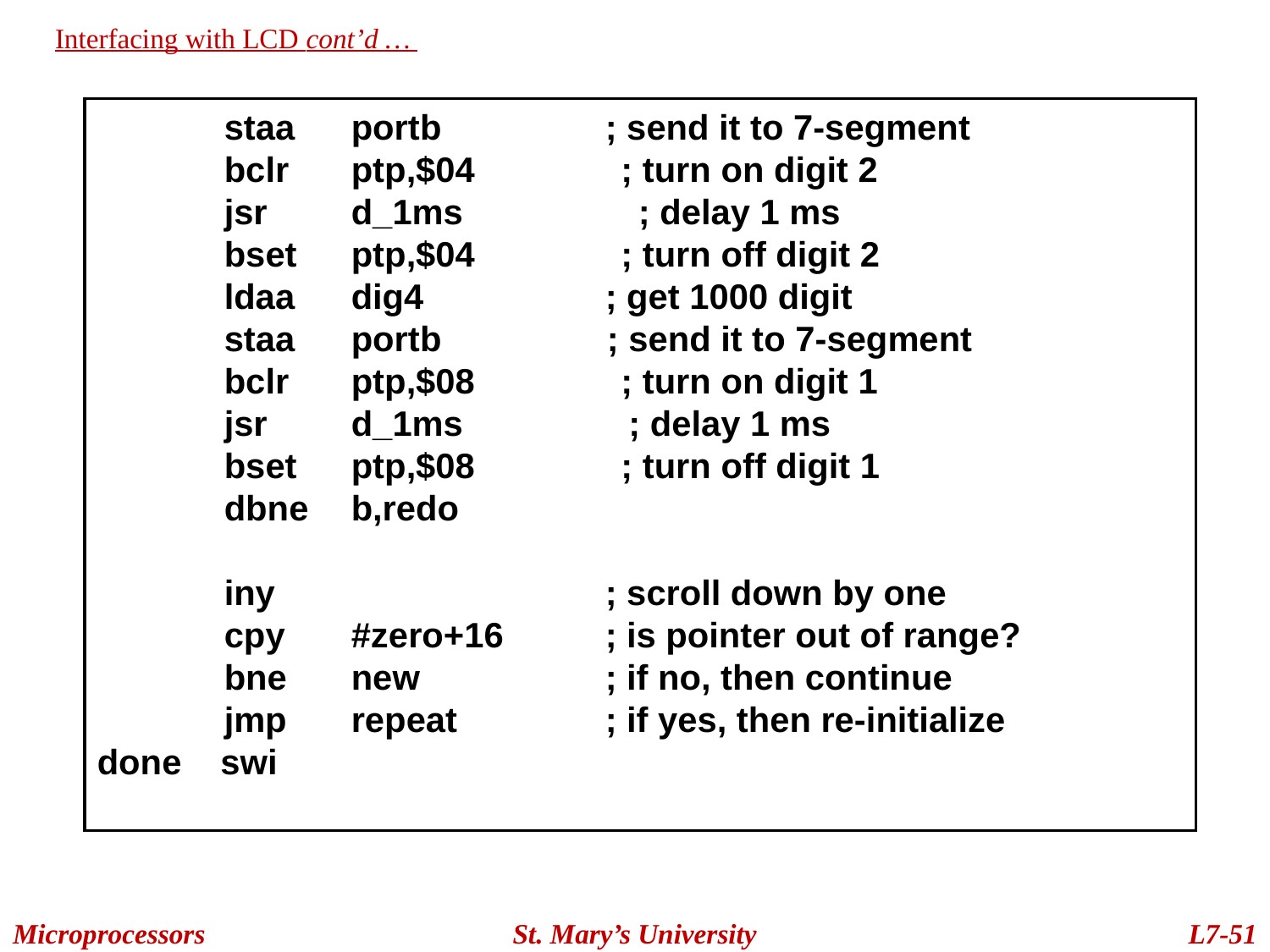

Interfacing with LCD cont’d …
	staa	portb           	; send it to 7-segment
	bclr	ptp,$04               ; turn on digit 2
	jsr     	d_1ms                  ; delay 1 ms
	bset    	ptp,$04               ; turn off digit 2
	ldaa    	dig4            	; get 1000 digit
	staa	portb                 ; send it to 7-segment
	bclr	ptp,$08               ; turn on digit 1
	jsr     	d_1ms                 ; delay 1 ms
	bset    	ptp,$08               ; turn off digit 1
	dbne	b,redo

	iny			; scroll down by one
	cpy     	#zero+16	; is pointer out of range?
	bne     	new		; if no, then continue
	jmp    	repeat		; if yes, then re-initialize
done    swi

Microprocessors
St. Mary’s University
L7-51